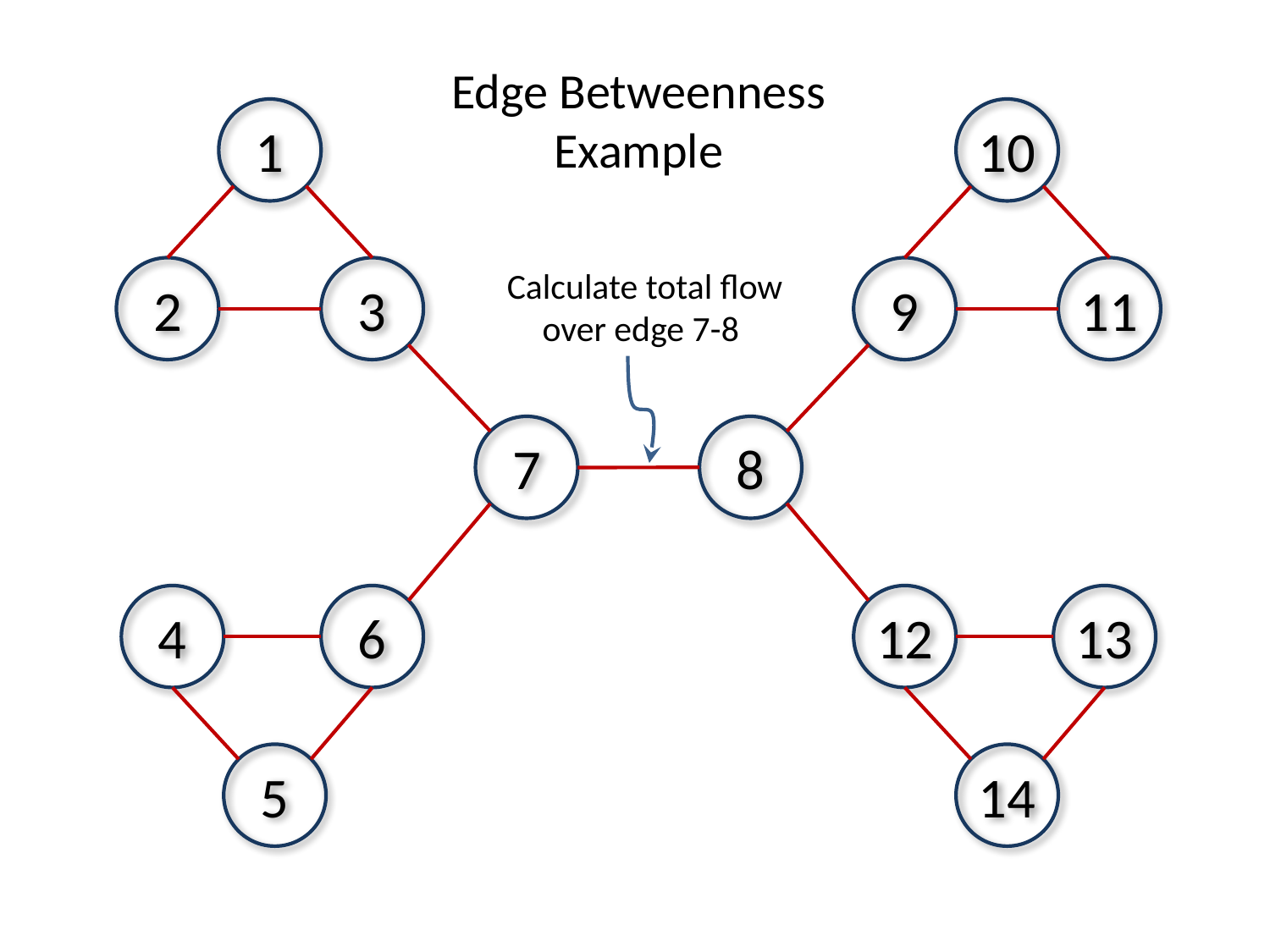

Edge Betweenness Example
10
1
Calculate total flow over edge 7-8
9
11
2
3

7
8
4
6
12
13
5
14